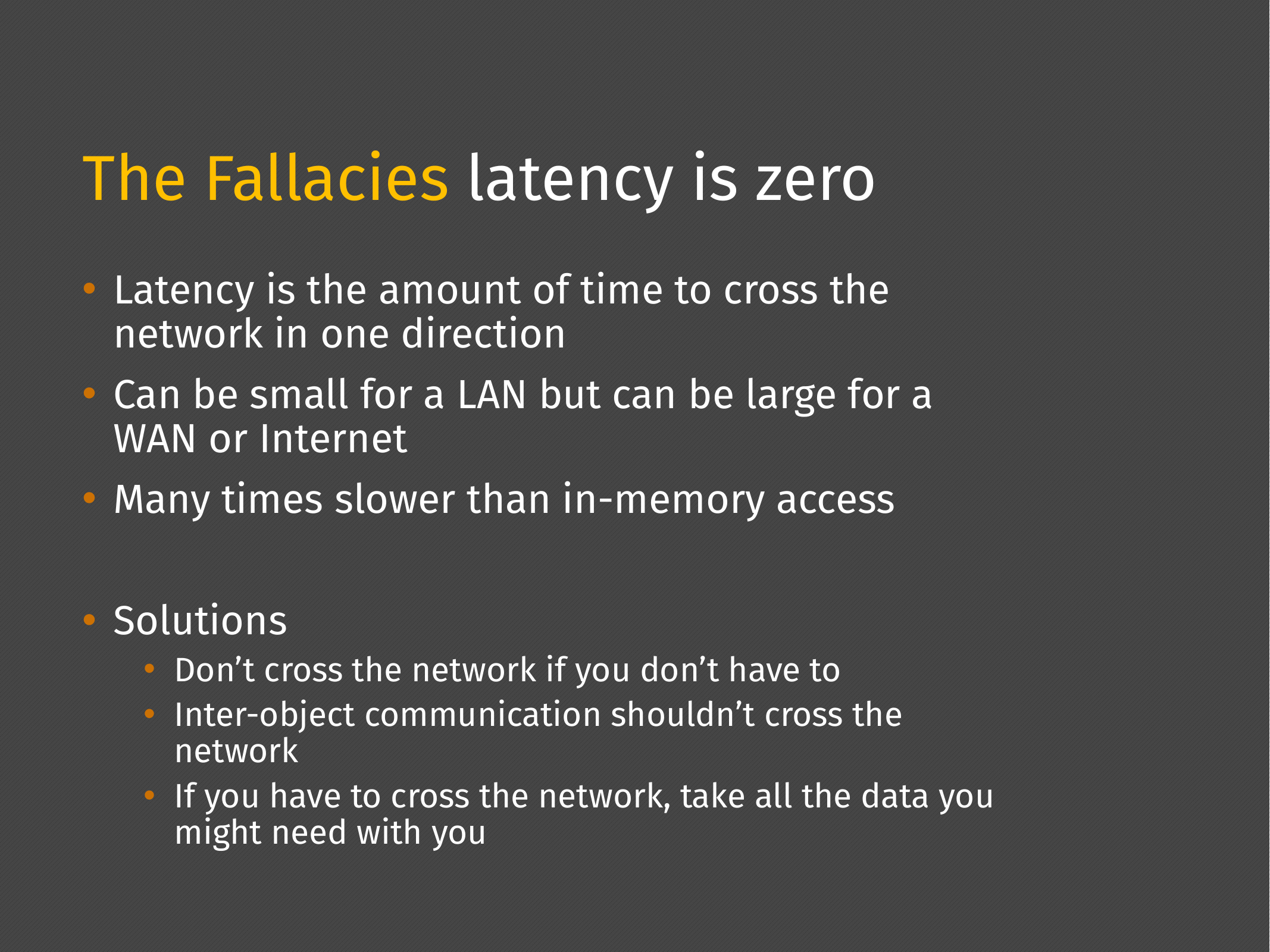

# The Fallacies latency is zero
Latency is the amount of time to cross the network in one direction
Can be small for a LAN but can be large for a WAN or Internet
Many times slower than in-memory access

Solutions
Don’t cross the network if you don’t have to
Inter-object communication shouldn’t cross the network
If you have to cross the network, take all the data you might need with you